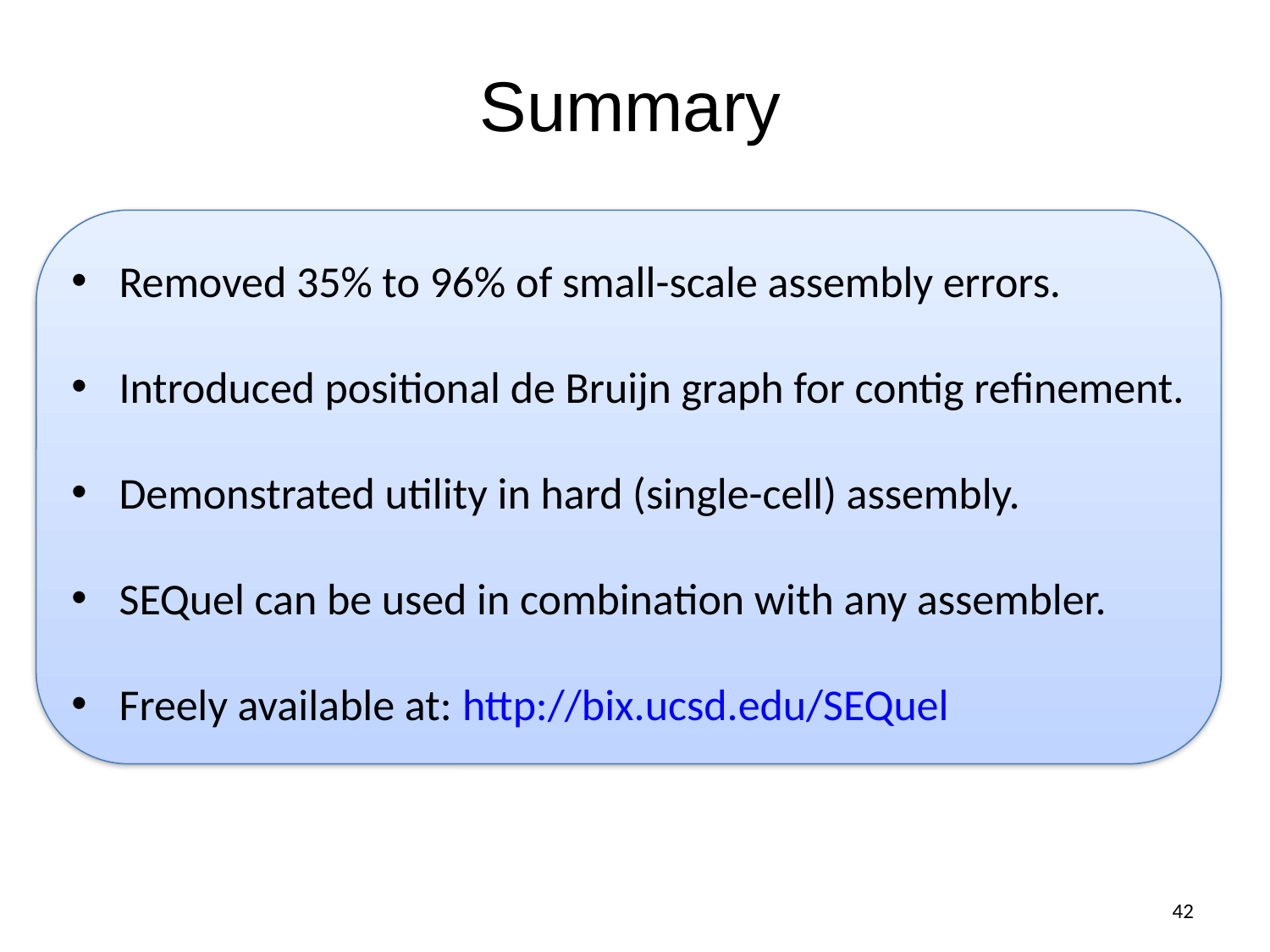

Summary
Removed 35% to 96% of small-scale assembly errors.
Introduced positional de Bruijn graph for contig refinement.
Demonstrated utility in hard (single-cell) assembly.
SEQuel can be used in combination with any assembler.
Freely available at: http://bix.ucsd.edu/SEQuel

42